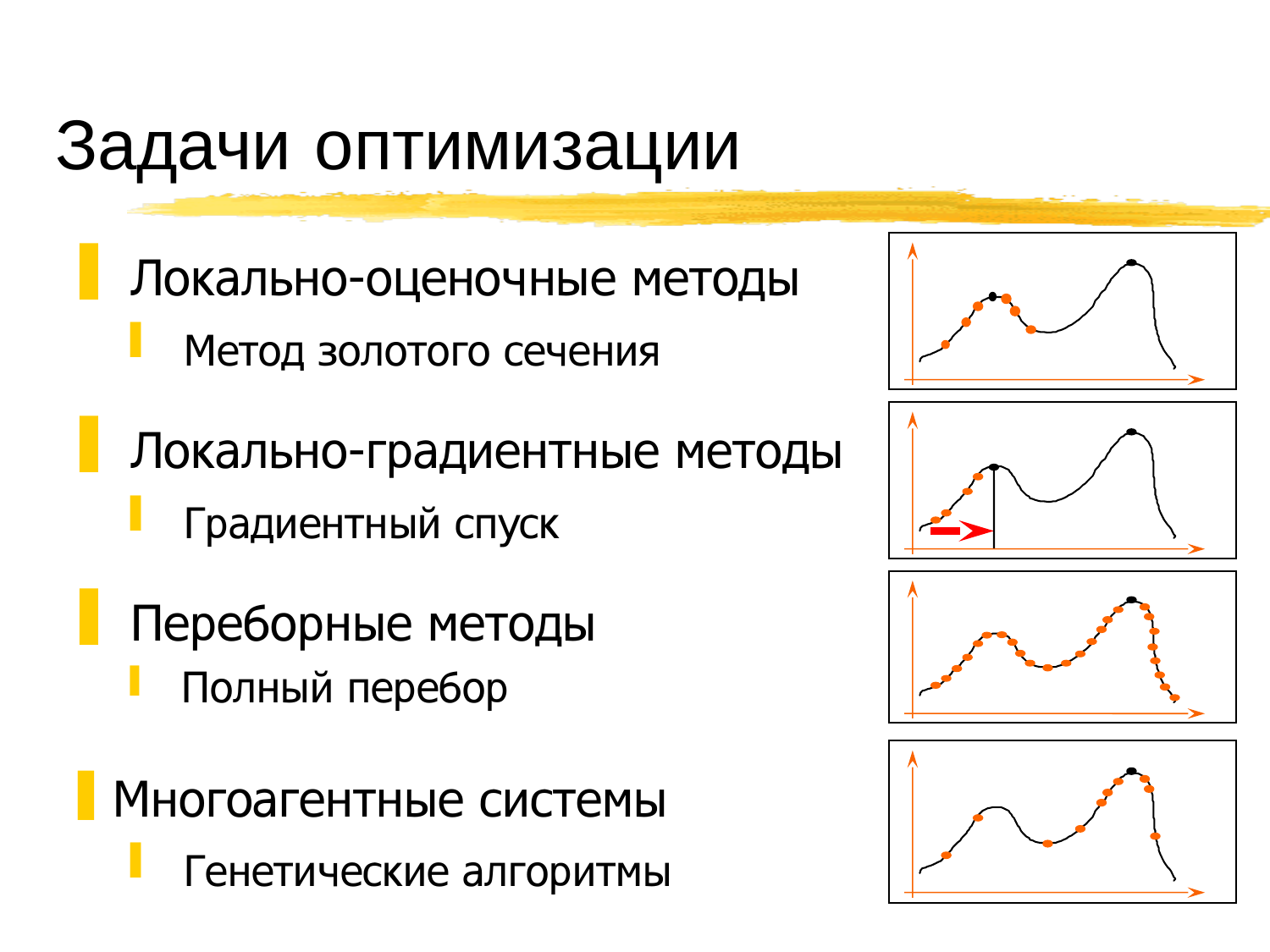

# Задачи оптимизации
 Локально-оценочные методы
 Метод золотого сечения

 Локально-градиентные методы
 Градиентный спуск

 Переборные методы
 Полный перебор

Многоагентные системы
 Генетические алгоритмы